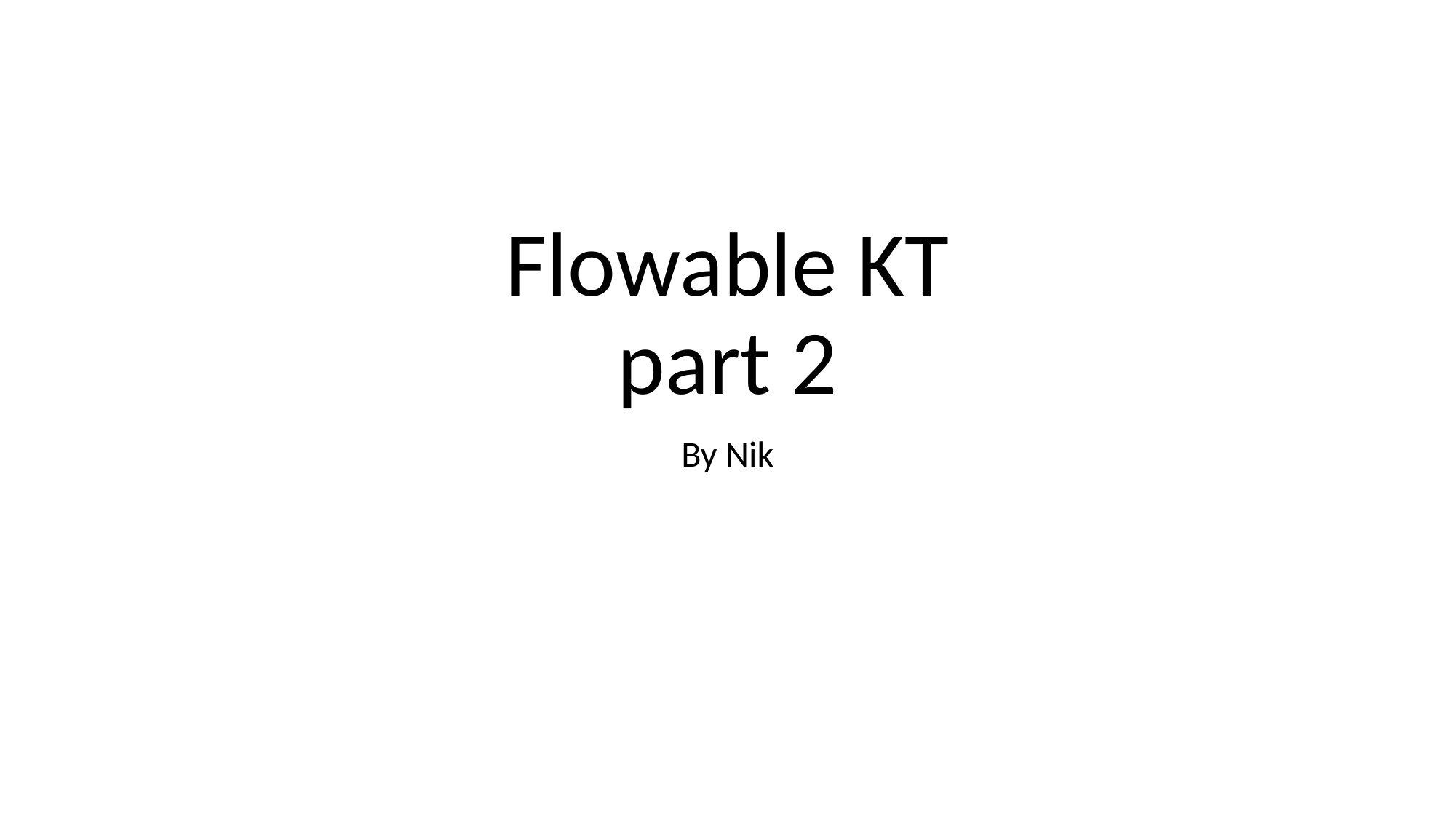

# Flowable KT part 2
By Nik